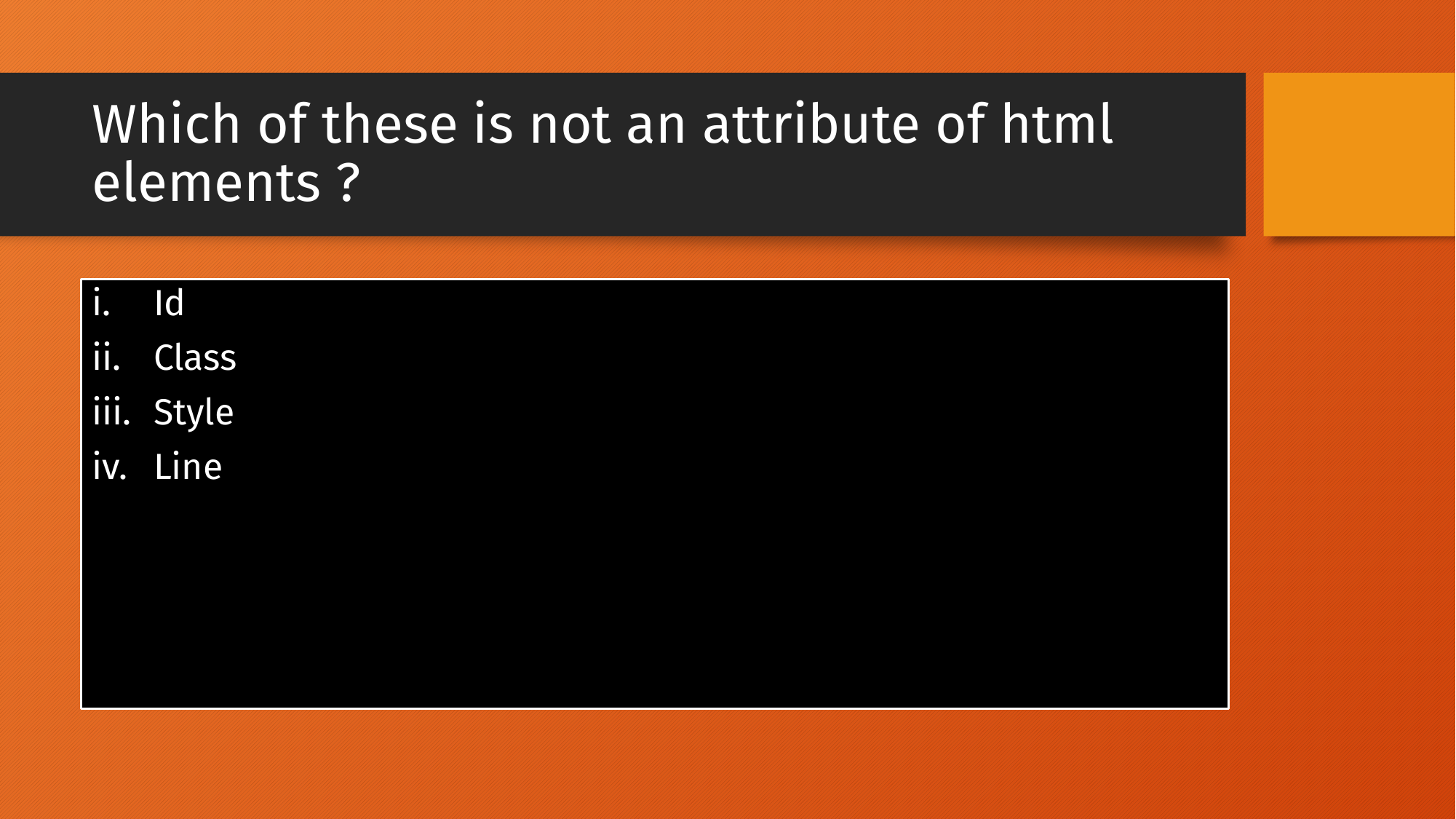

# Which of these is not an attribute of html elements ?
Id
Class
Style
Line